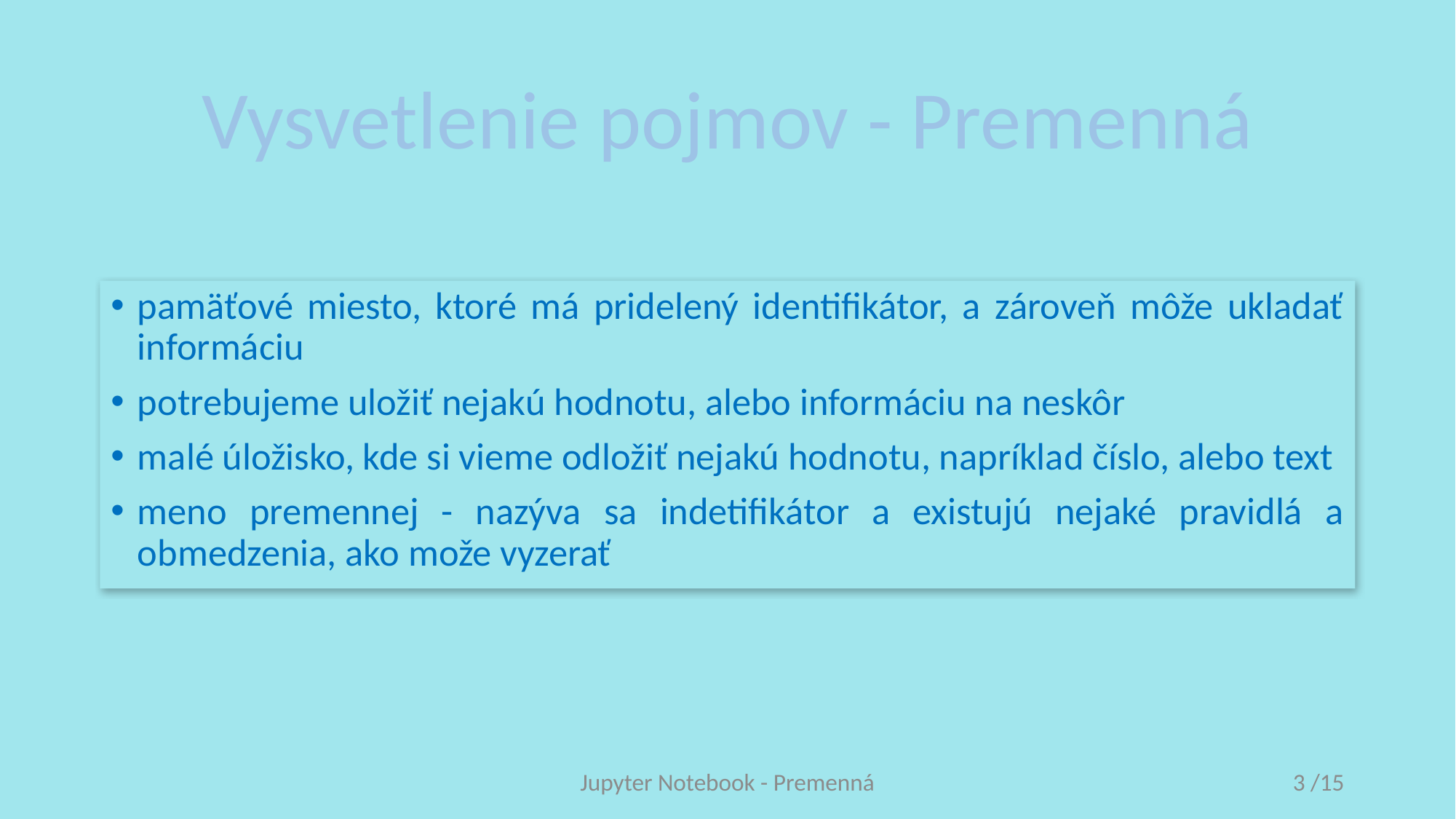

# Vysvetlenie pojmov - Premenná
pamäťové miesto, ktoré má pridelený identifikátor, a zároveň môže ukladať informáciu
potrebujeme uložiť nejakú hodnotu, alebo informáciu na neskôr
malé úložisko, kde si vieme odložiť nejakú hodnotu, napríklad číslo, alebo text
meno premennej - nazýva sa indetifikátor a existujú nejaké pravidlá a obmedzenia, ako može vyzerať
Jupyter Notebook - Premenná
3 /15